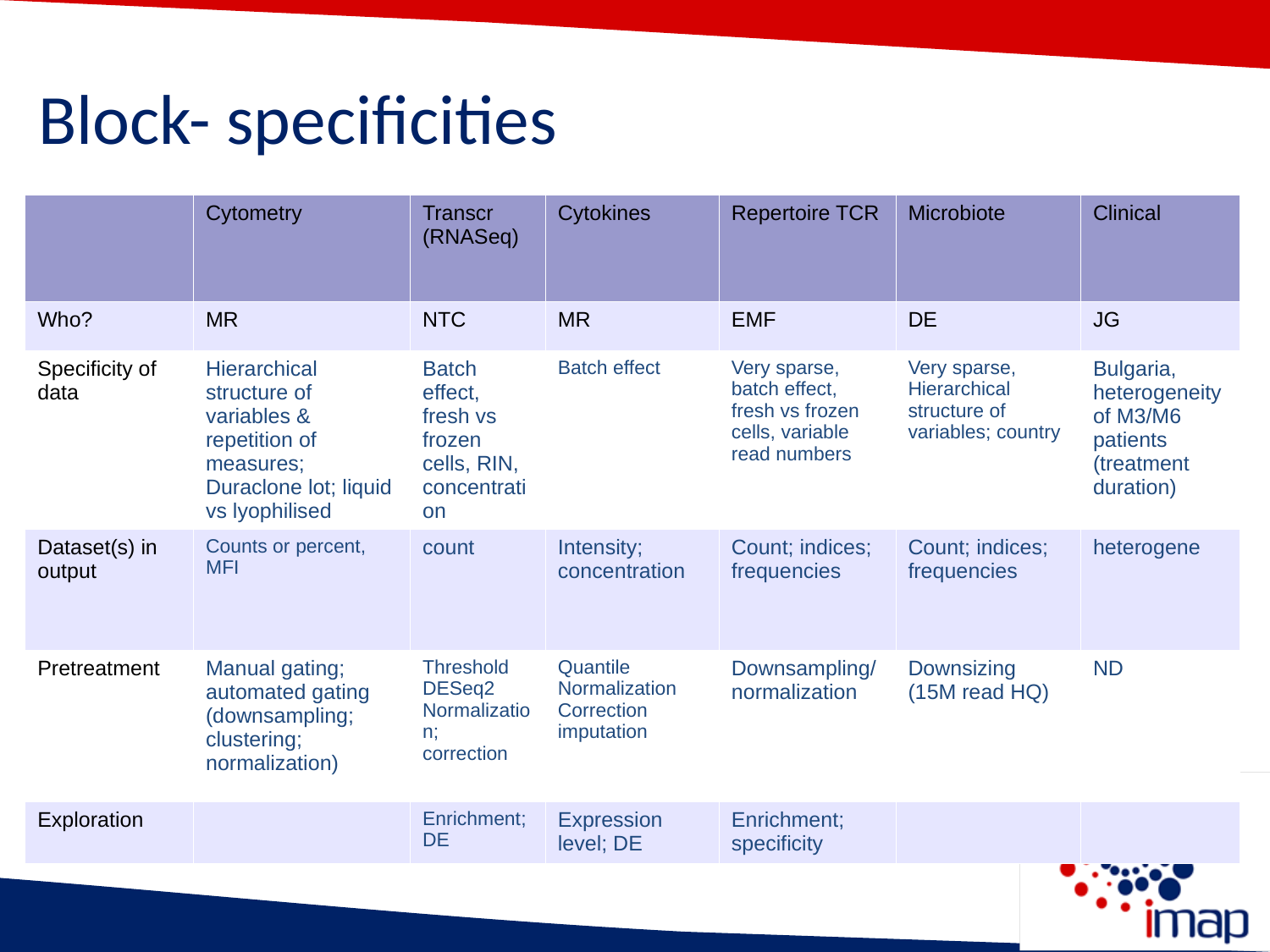

Block- specificities

|  | Cytometry | Transcr (RNASeq) | Cytokines | Repertoire TCR | Microbiote | Clinical |
| --- | --- | --- | --- | --- | --- | --- |
| Who? | MR | NTC | MR | EMF | DE | JG |
| Specificity of data | Hierarchical structure of variables & repetition of measures; Duraclone lot; liquid vs lyophilised | Batch effect, fresh vs frozen cells, RIN, concentration | Batch effect | Very sparse, batch effect, fresh vs frozen cells, variable read numbers | Very sparse, Hierarchical structure of variables; country | Bulgaria, heterogeneity of M3/M6 patients (treatment duration) |
| Dataset(s) in output | Counts or percent, MFI | count | Intensity; concentration | Count; indices; frequencies | Count; indices; frequencies | heterogene |
| Pretreatment | Manual gating; automated gating (downsampling; clustering; normalization) | Threshold DESeq2 Normalization; correction | Quantile Normalization Correction imputation | Downsampling/normalization | Downsizing (15M read HQ) | ND |
| Exploration |  | Enrichment; DE | Expression level; DE | Enrichment; specificity |  |  |